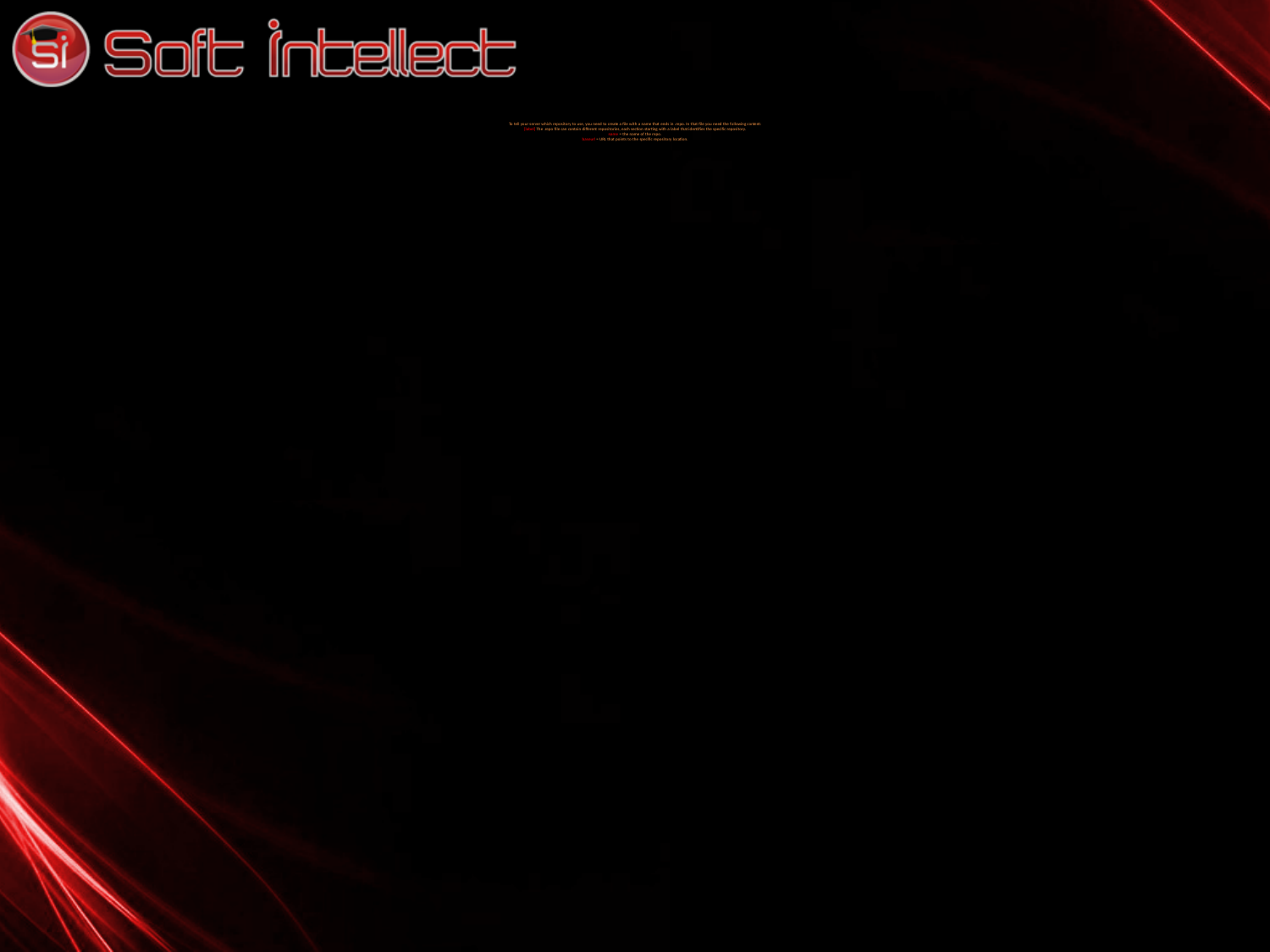

# To tell your server which repository to use, you need to create a file with a name that ends in .repo. In that file you need the following content: [label] The .repo file can contain different repositories, each section starting with a label that identifies the specific repository. name = the name of the repo. baseurl = URL that points to the specific repository location.